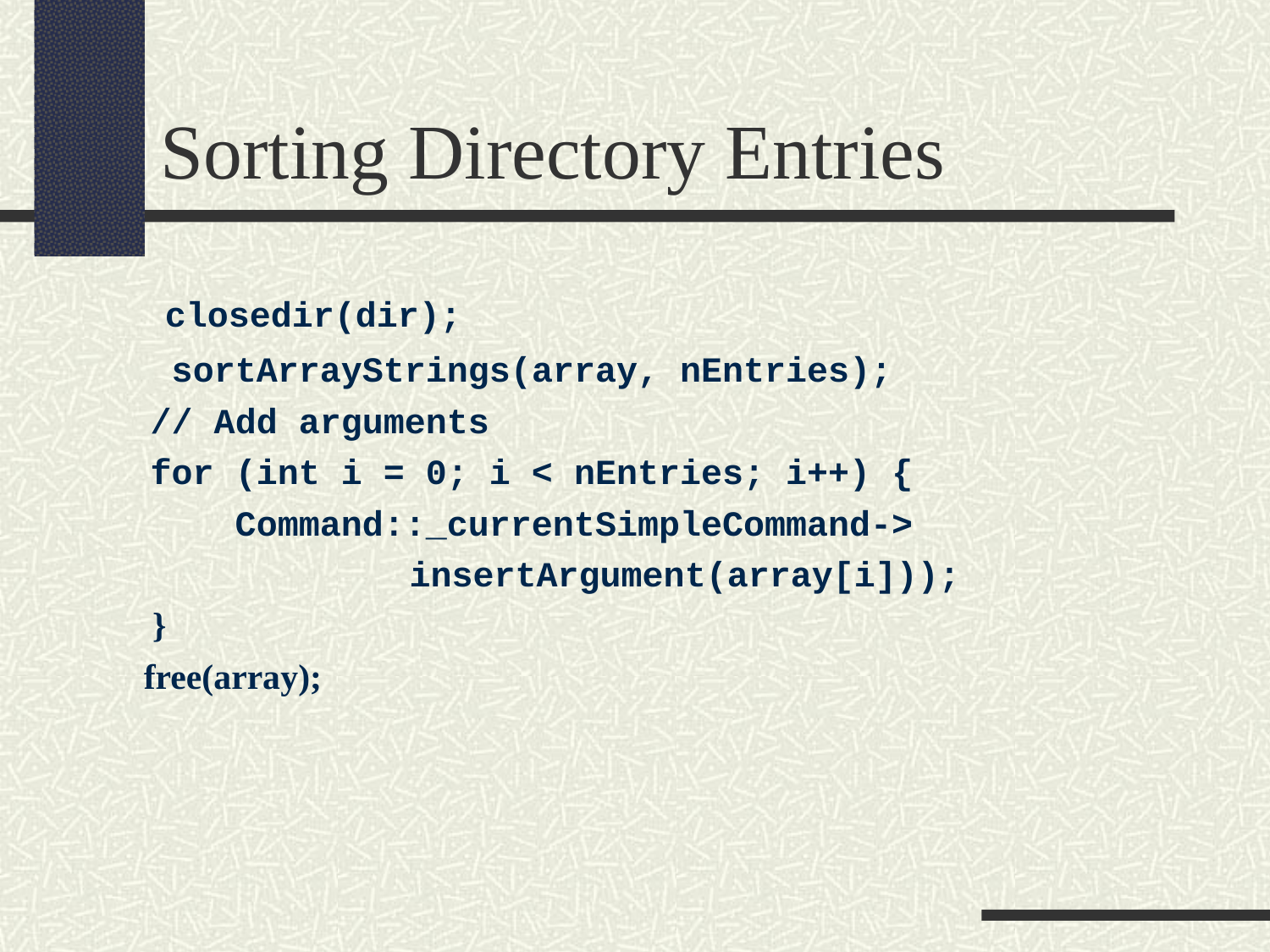

Sorting Directory Entries
    closedir(dir);
   sortArrayStrings(array, nEntries);
  // Add arguments
  for (int i = 0; i < nEntries; i++) {
      Command::_currentSimpleCommand->
			insertArgument(array[i]));
     }
    free(array);